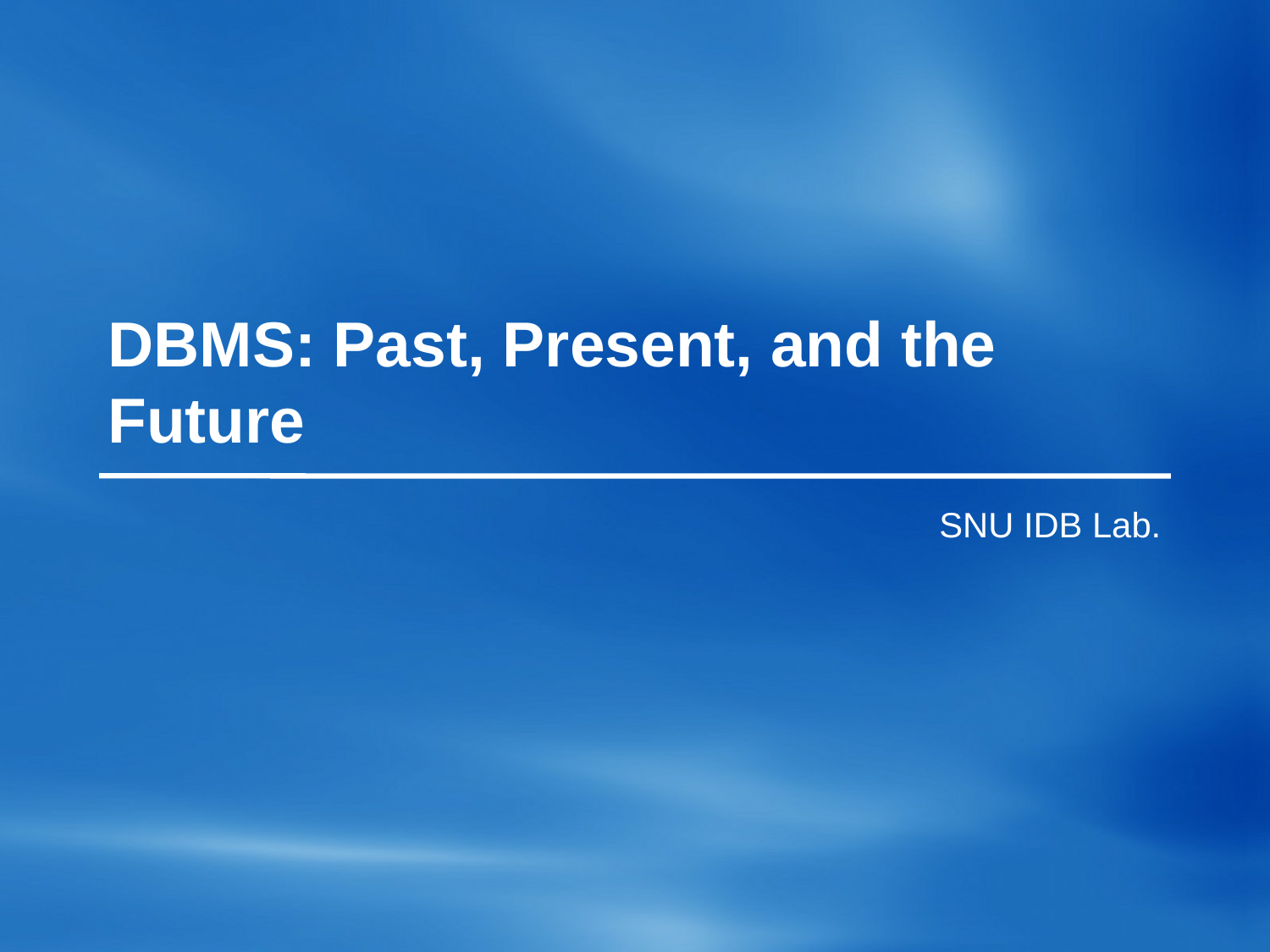

# DBMS: Past, Present, and the Future
SNU IDB Lab.